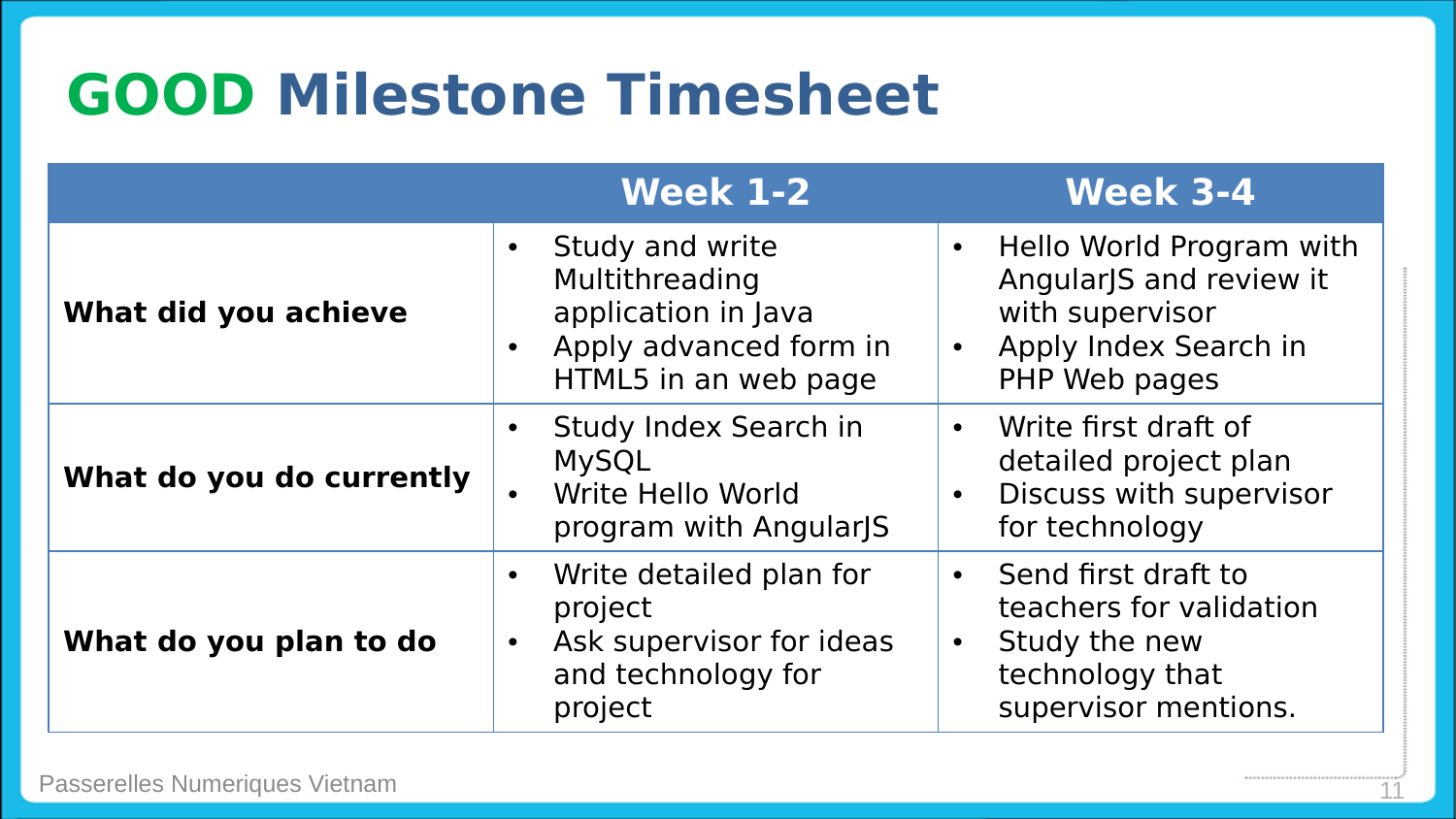

# GOOD Milestone Timesheet
|  | Week 1-2 | Week 3-4 |
| --- | --- | --- |
| What did you achieve | Study and write Multithreading application in Java Apply advanced form in HTML5 in an web page | Hello World Program with AngularJS and review it with supervisor Apply Index Search in PHP Web pages |
| What do you do currently | Study Index Search in MySQL Write Hello World program with AngularJS | Write first draft of detailed project plan Discuss with supervisor for technology |
| What do you plan to do | Write detailed plan for project Ask supervisor for ideas and technology for project | Send first draft to teachers for validation Study the new technology that supervisor mentions. |
11